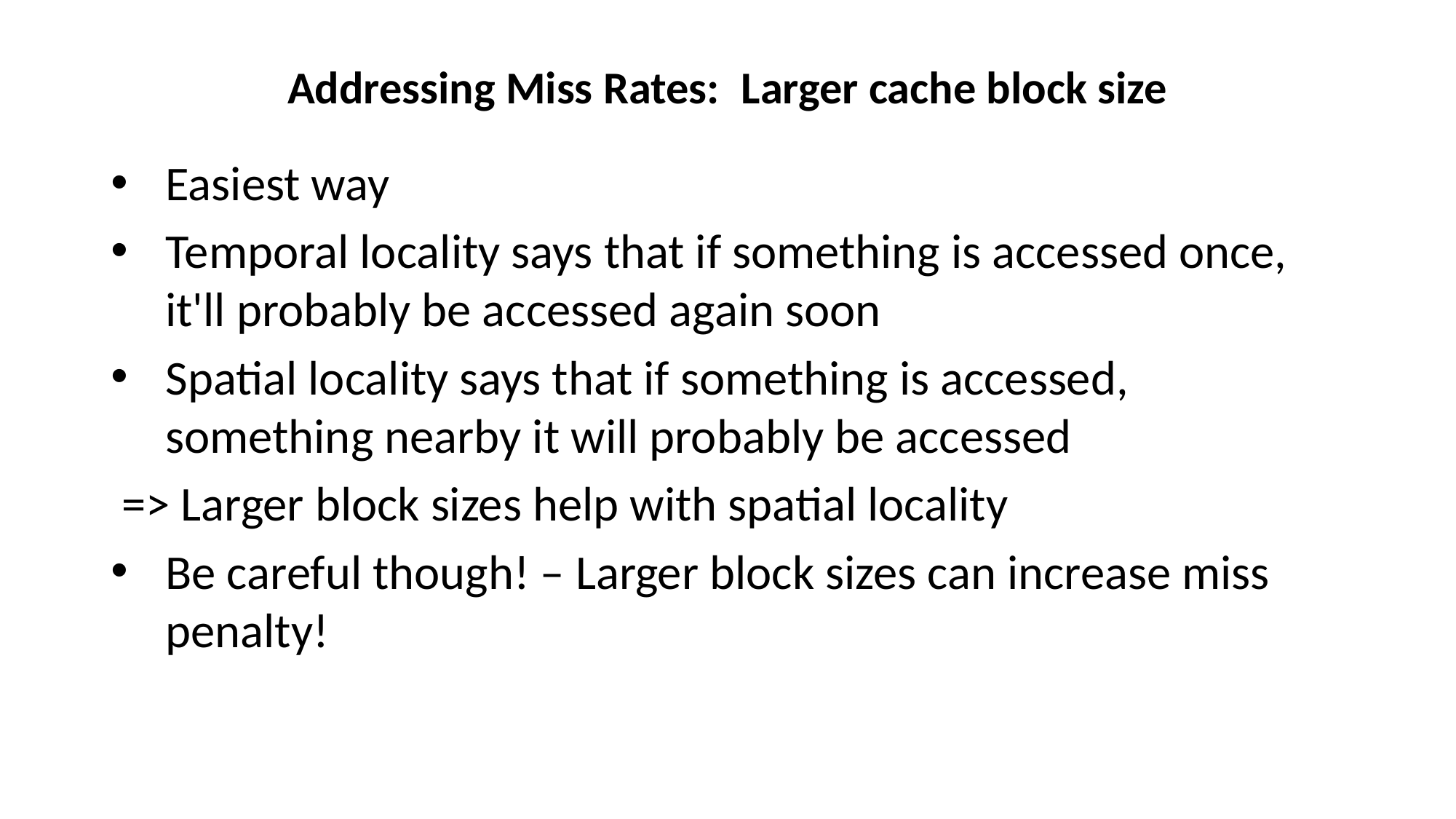

# Addressing Miss Rates:  Larger cache block size
Easiest way
Temporal locality says that if something is accessed once, it'll probably be accessed again soon
Spatial locality says that if something is accessed, something nearby it will probably be accessed
 => Larger block sizes help with spatial locality
Be careful though! – Larger block sizes can increase miss penalty!